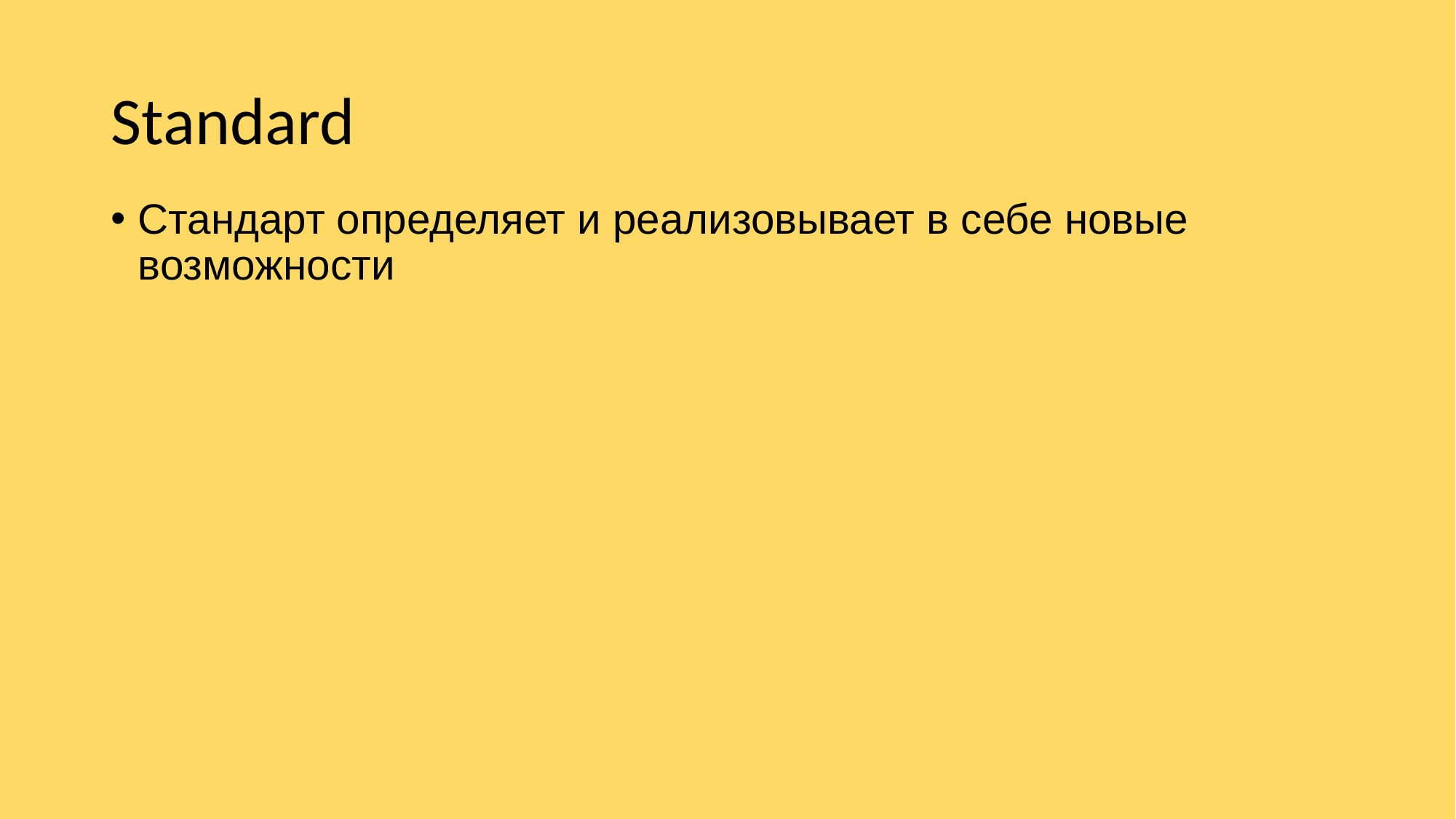

# Standard
Стандарт определяет и реализовывает в себе новые возможности